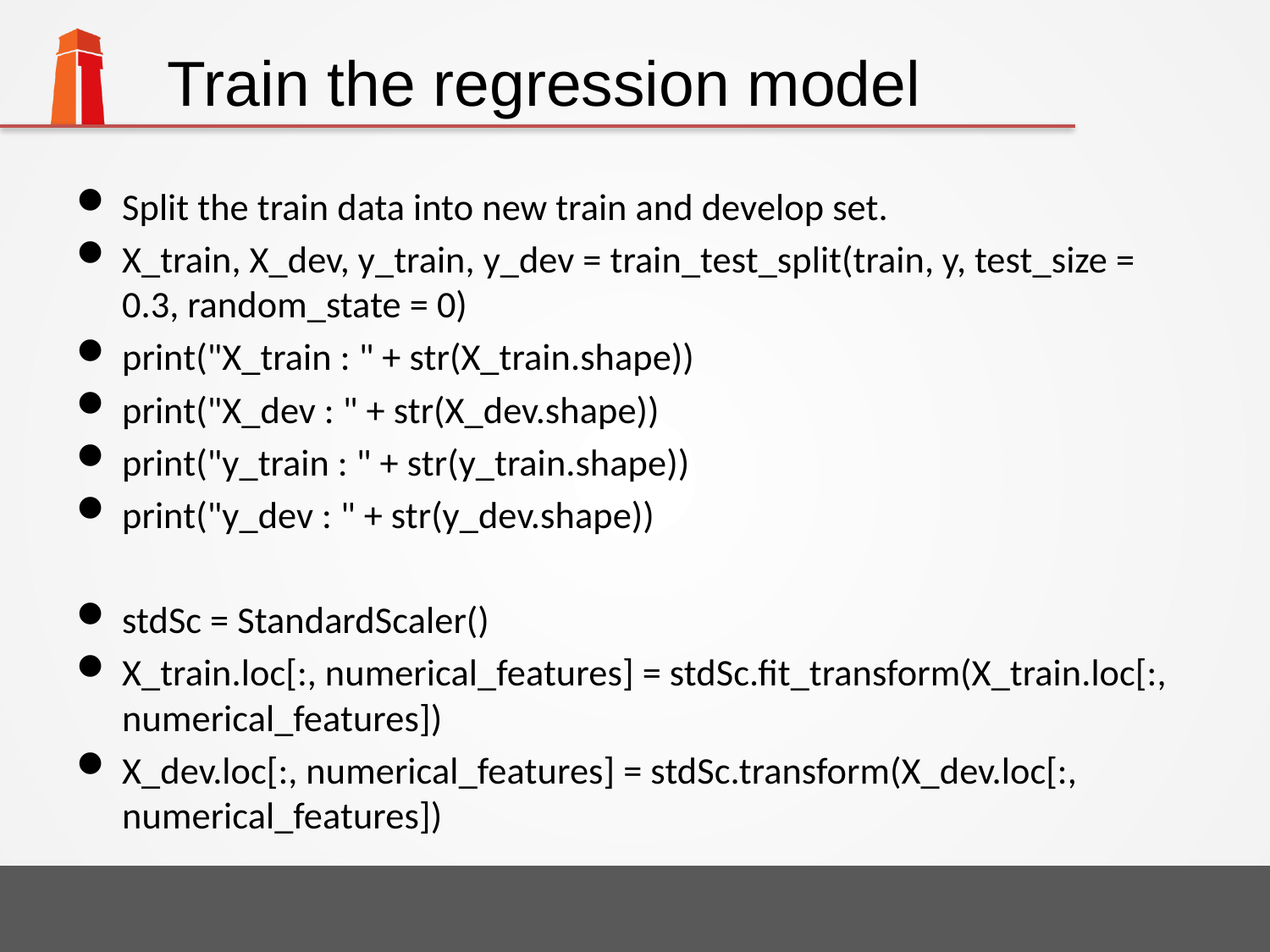

# Train the regression model
Split the train data into new train and develop set.
X_train, X_dev, y_train, y_dev = train_test_split(train, y, test_size = 0.3, random_state = 0)
print("X_train : " + str(X_train.shape))
print("X_dev : " + str(X_dev.shape))
print("y_train : " + str(y_train.shape))
print("y_dev : " + str(y_dev.shape))

stdSc = StandardScaler()
X_train.loc[:, numerical_features] = stdSc.fit_transform(X_train.loc[:, numerical_features])
X_dev.loc[:, numerical_features] = stdSc.transform(X_dev.loc[:, numerical_features])